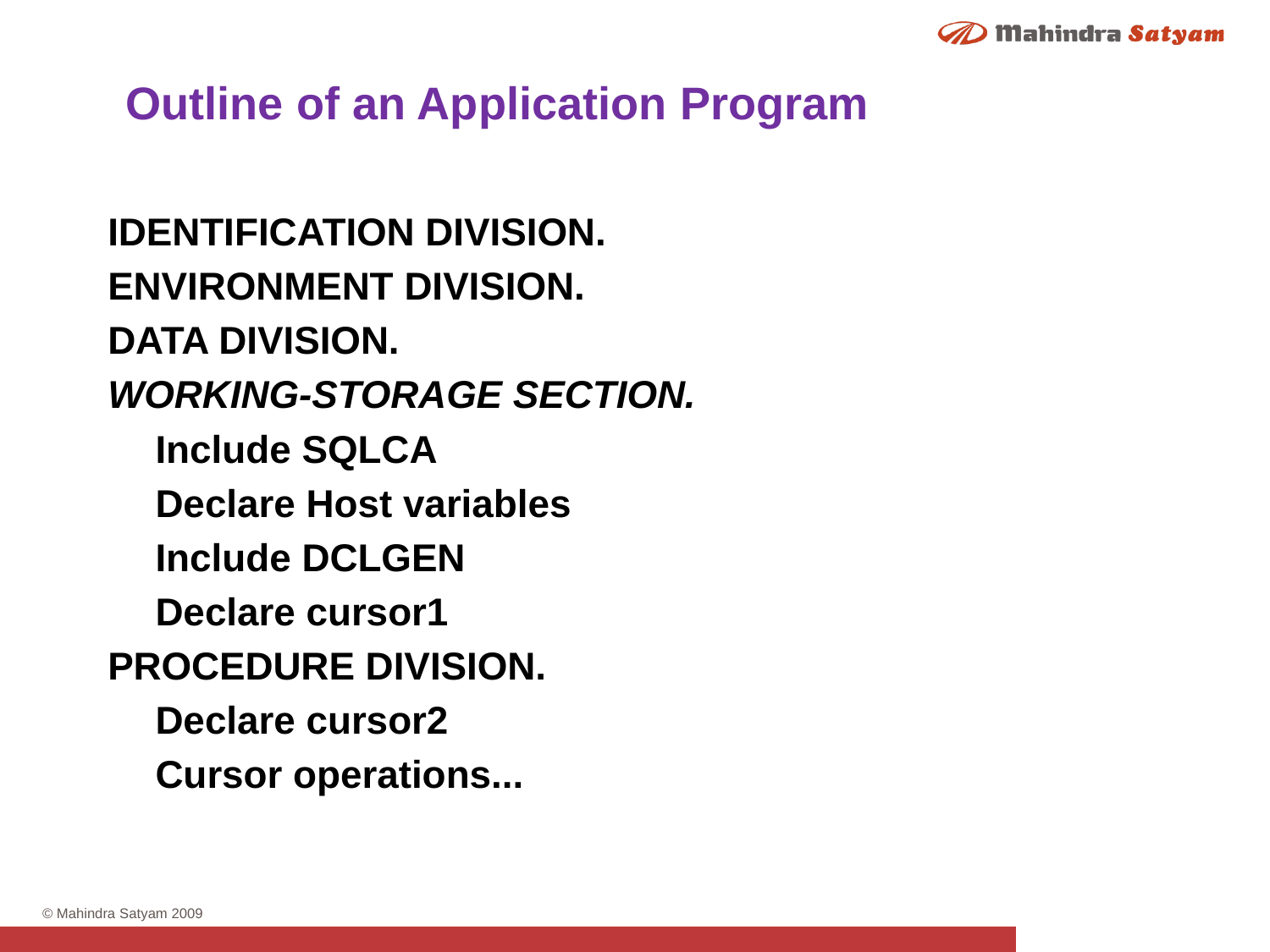

Outline of an Application Program
IDENTIFICATION DIVISION.
ENVIRONMENT DIVISION.
DATA DIVISION.
WORKING-STORAGE SECTION.
	Include SQLCA
	Declare Host variables
	Include DCLGEN
	Declare cursor1
PROCEDURE DIVISION.
	Declare cursor2
	Cursor operations...